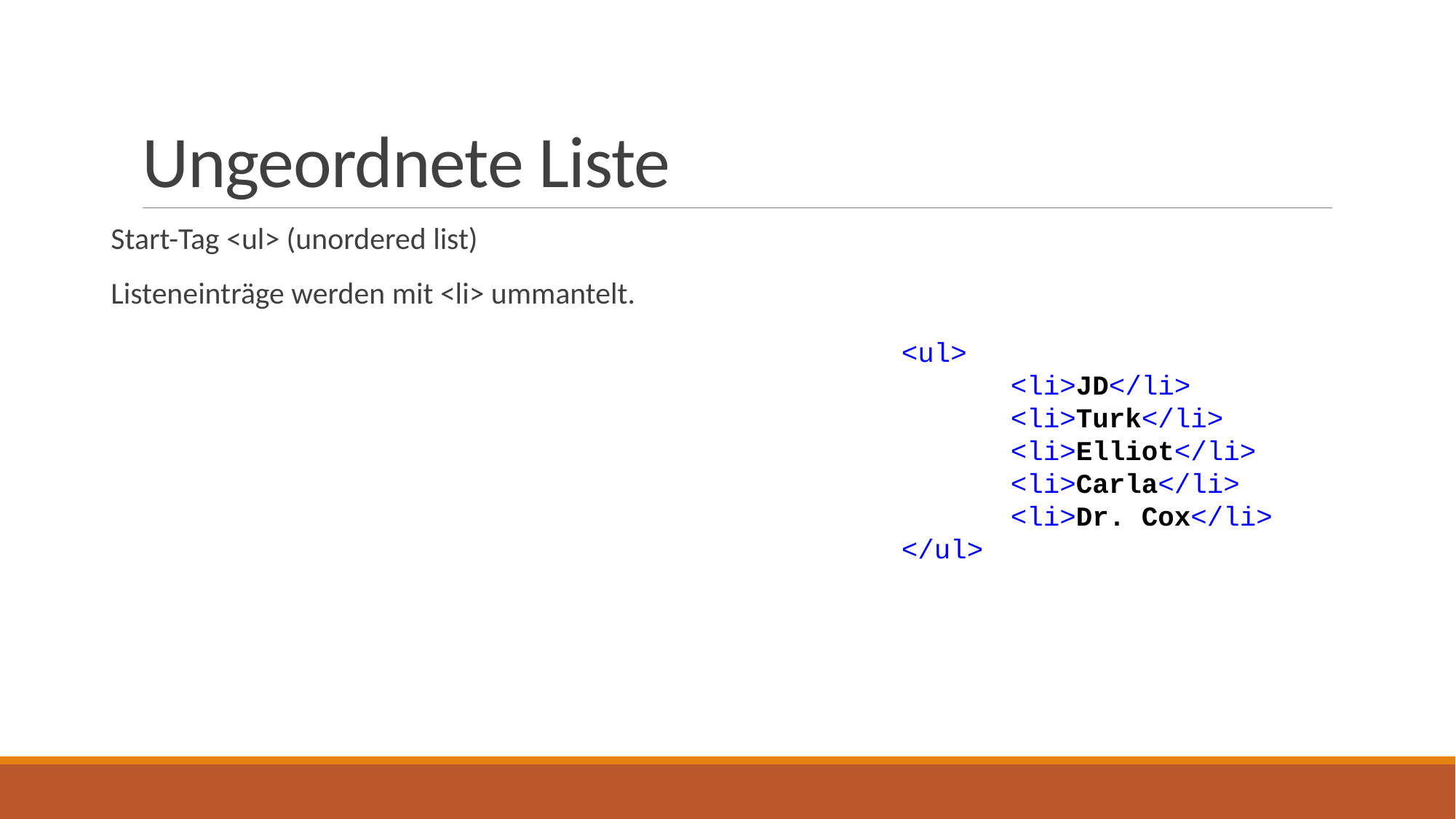

# Ungeordnete Liste
Start-Tag <ul> (unordered list)
Listeneinträge werden mit <li> ummantelt.
<ul>
	<li>JD</li>
	<li>Turk</li>
	<li>Elliot</li>
	<li>Carla</li>
	<li>Dr. Cox</li>
</ul>